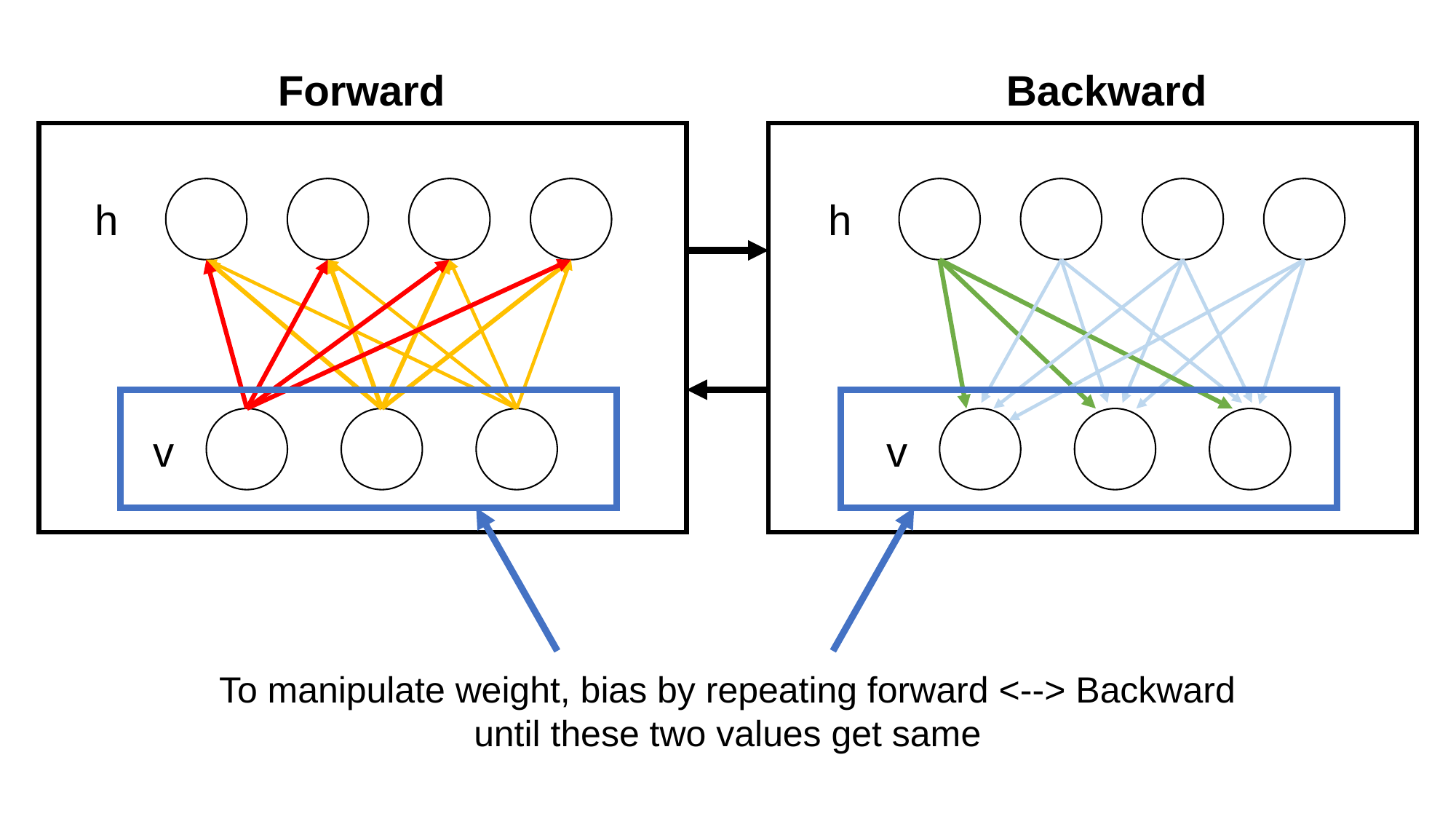

Forward
Backward

h
h

v
v
To manipulate weight, bias by repeating forward <--> Backward
until these two values get same